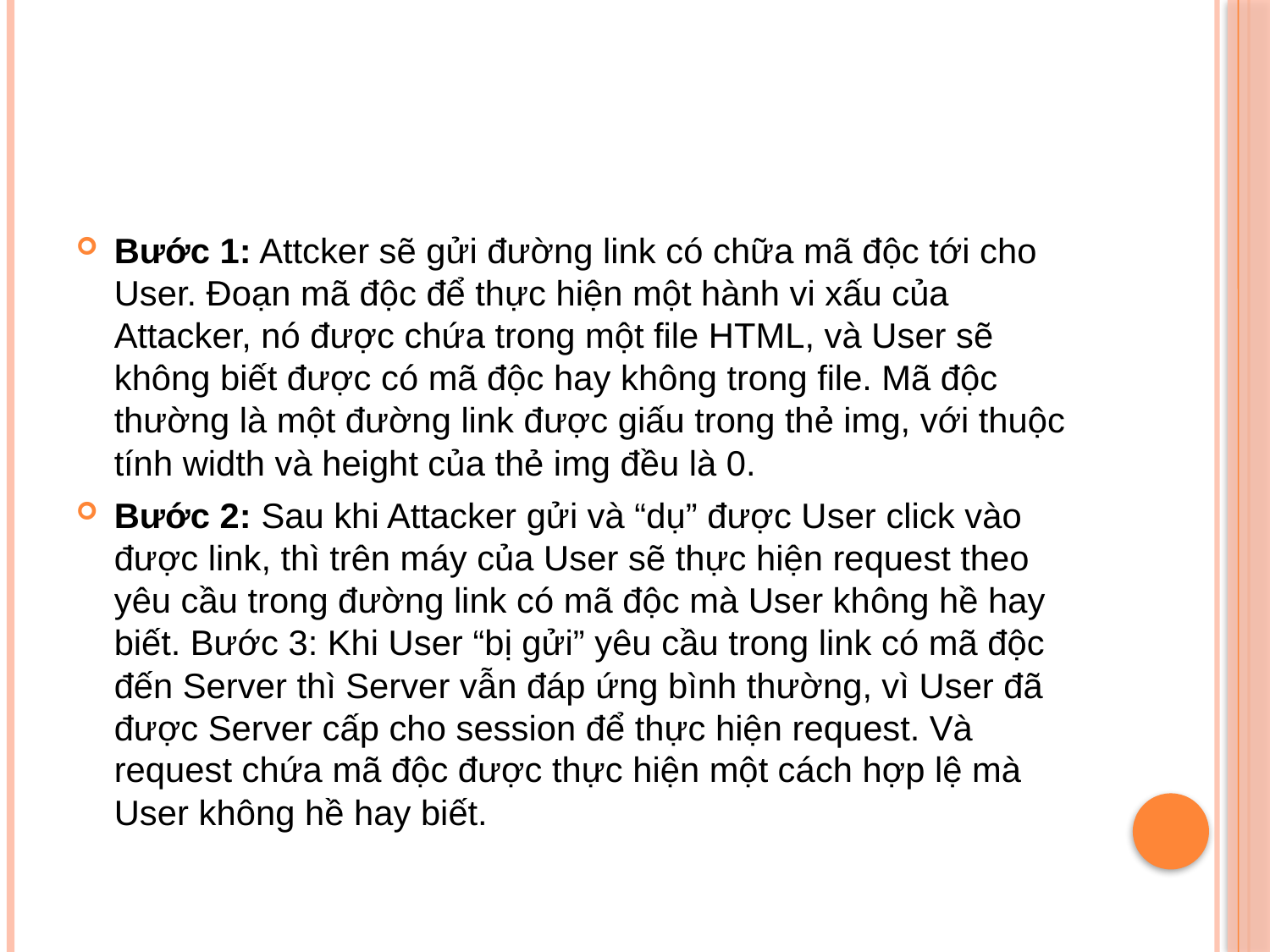

#
Bước 1: Attcker sẽ gửi đường link có chữa mã độc tới cho User. Đoạn mã độc để thực hiện một hành vi xấu của Attacker, nó được chứa trong một file HTML, và User sẽ không biết được có mã độc hay không trong file. Mã độc thường là một đường link được giấu trong thẻ img, với thuộc tính width và height của thẻ img đều là 0.
Bước 2: Sau khi Attacker gửi và “dụ” được User click vào được link, thì trên máy của User sẽ thực hiện request theo yêu cầu trong đường link có mã độc mà User không hề hay biết. Bước 3: Khi User “bị gửi” yêu cầu trong link có mã độc đến Server thì Server vẫn đáp ứng bình thường, vì User đã được Server cấp cho session để thực hiện request. Và request chứa mã độc được thực hiện một cách hợp lệ mà User không hề hay biết.